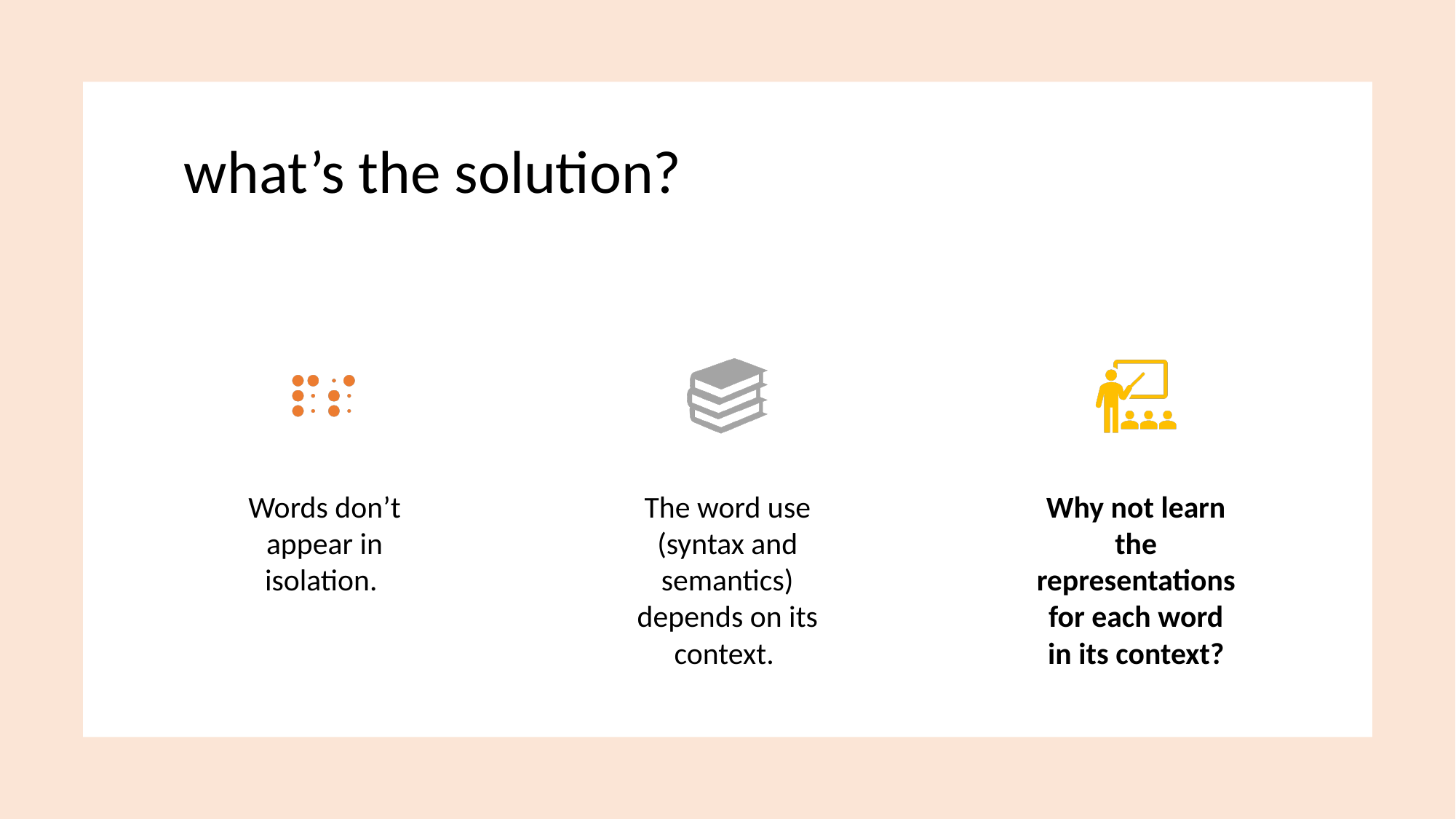

# what’s the solution?
Words don’t appear in isolation.
The word use (syntax and semantics) depends on its context.
Why not learn the representations for each word in its context?